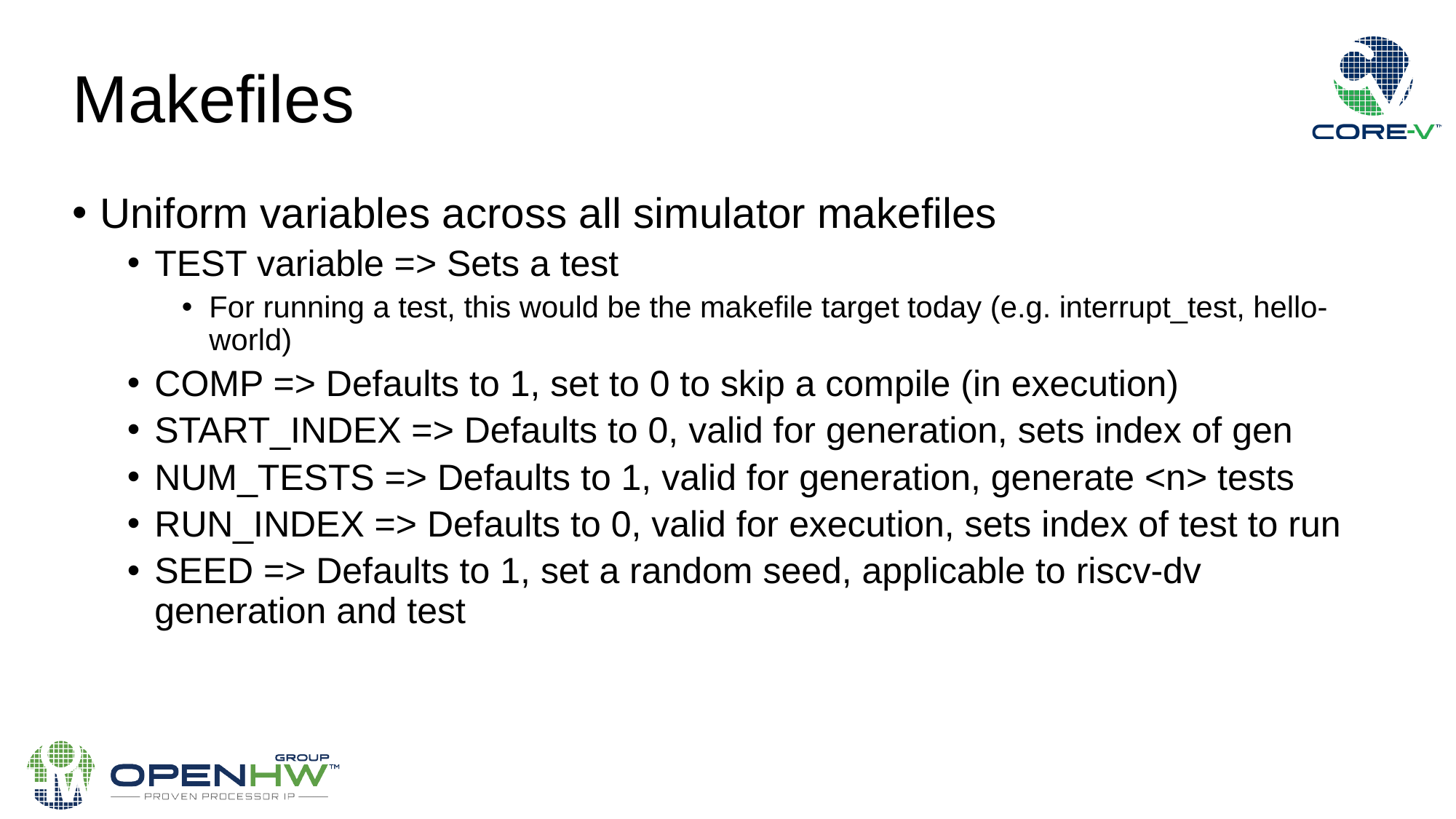

# Makefiles
Uniform variables across all simulator makefiles
TEST variable => Sets a test
For running a test, this would be the makefile target today (e.g. interrupt_test, hello-world)
COMP => Defaults to 1, set to 0 to skip a compile (in execution)
START_INDEX => Defaults to 0, valid for generation, sets index of gen
NUM_TESTS => Defaults to 1, valid for generation, generate <n> tests
RUN_INDEX => Defaults to 0, valid for execution, sets index of test to run
SEED => Defaults to 1, set a random seed, applicable to riscv-dv generation and test